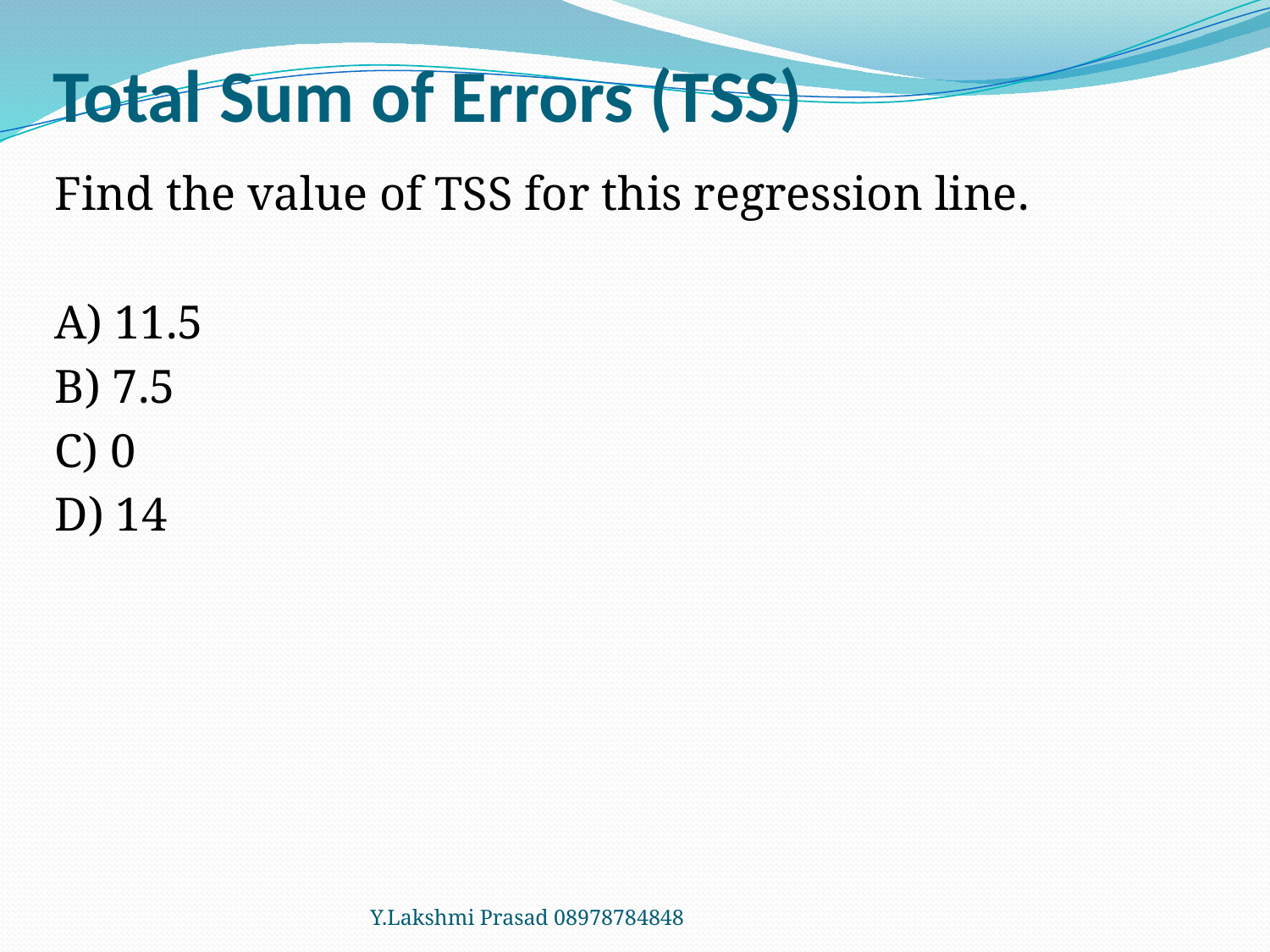

# Total Sum of Errors (TSS)
Find the value of TSS for this regression line.

A) 11.5
B) 7.5
C) 0
D) 14

Y.Lakshmi Prasad 08978784848